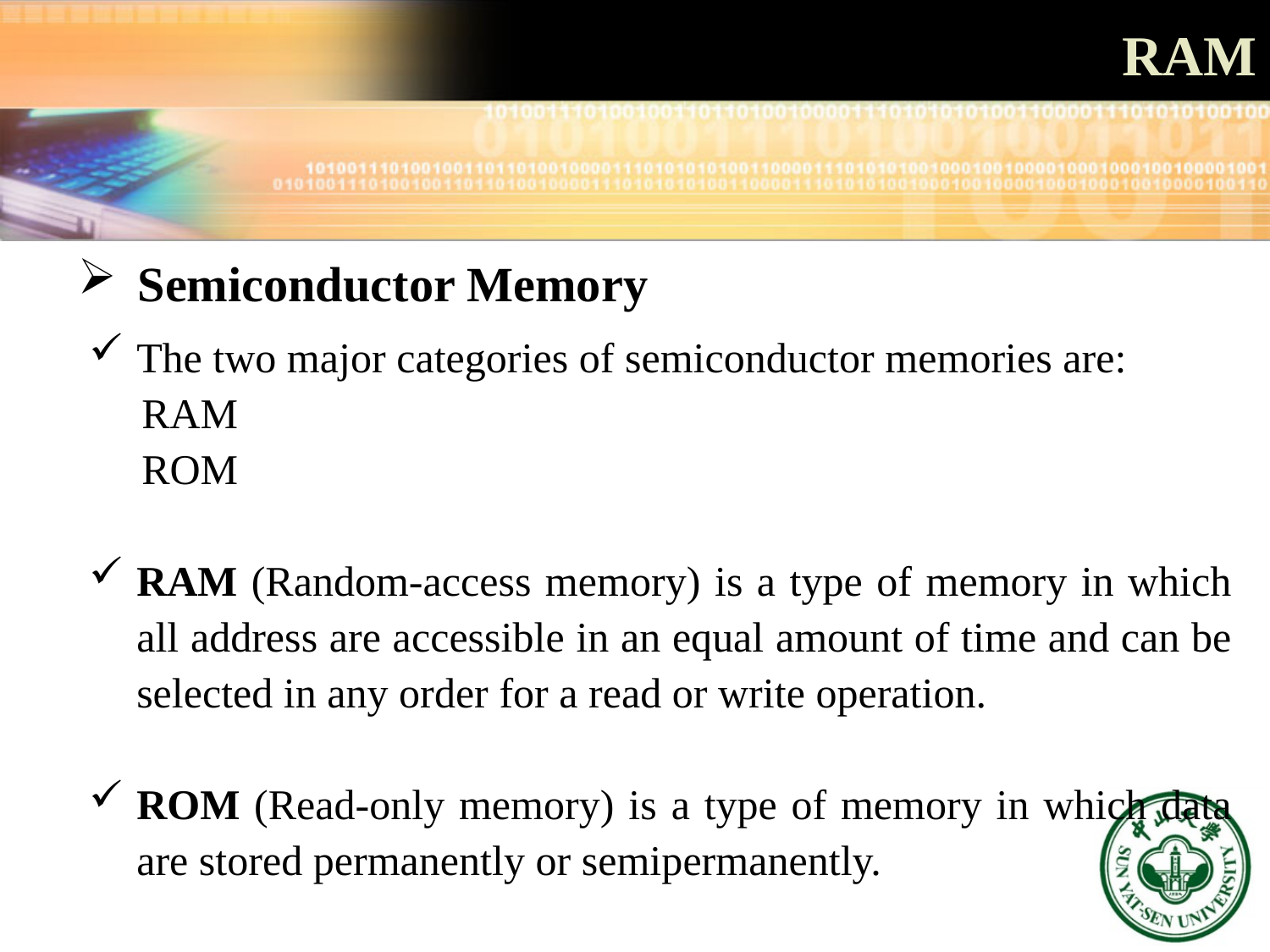

# RAM
 Semiconductor Memory

The two major categories of semiconductor memories are:
     RAM
     ROM

RAM (Random-access memory) is a type of memory in which all address are accessible in an equal amount of time and can be selected in any order for a read or write operation.

ROM (Read-only memory) is a type of memory in which data are stored permanently or semipermanently.